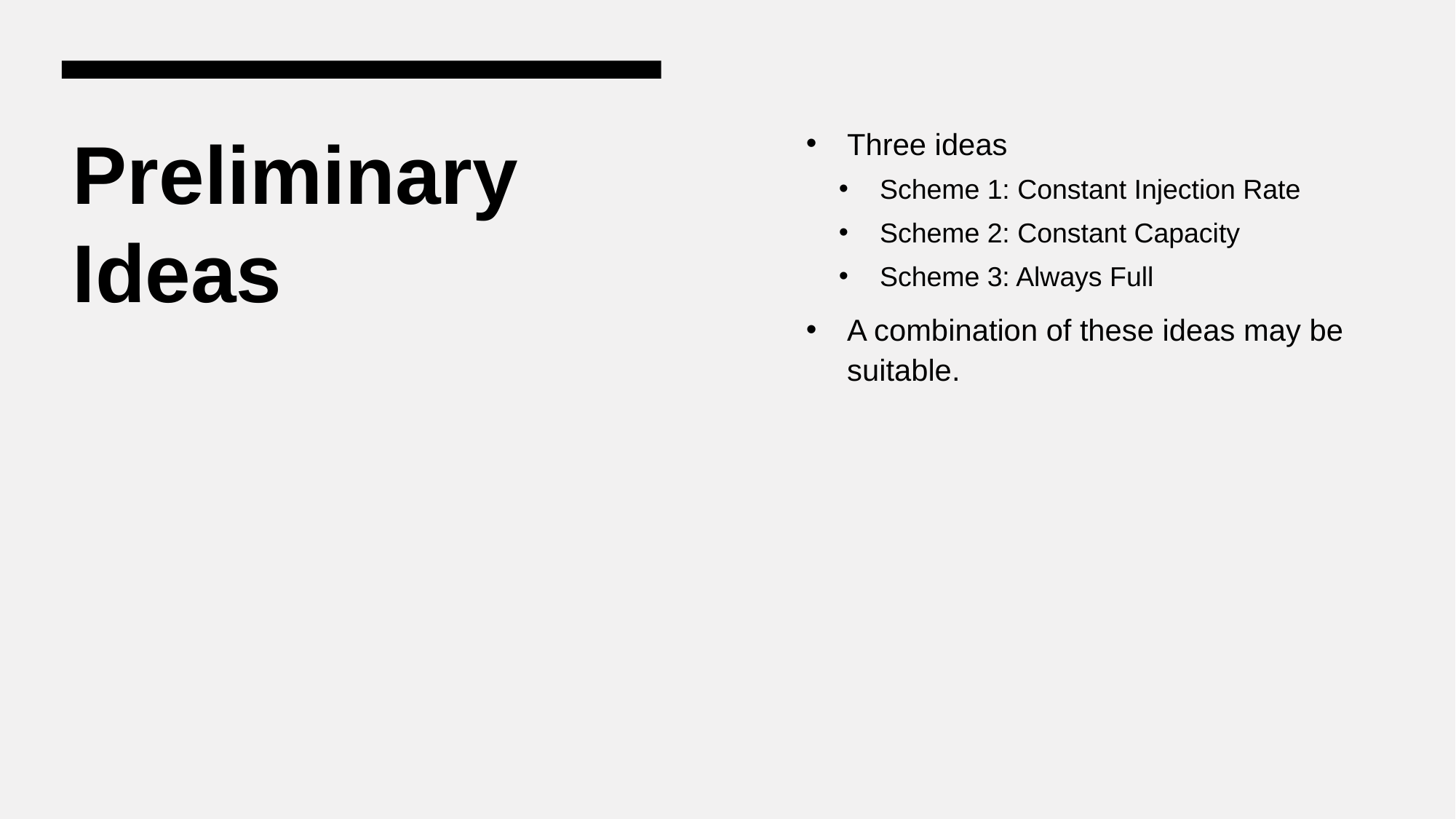

Three ideas
Scheme 1: Constant Injection Rate
Scheme 2: Constant Capacity
Scheme 3: Always Full
A combination of these ideas may be suitable.

# Preliminary Ideas